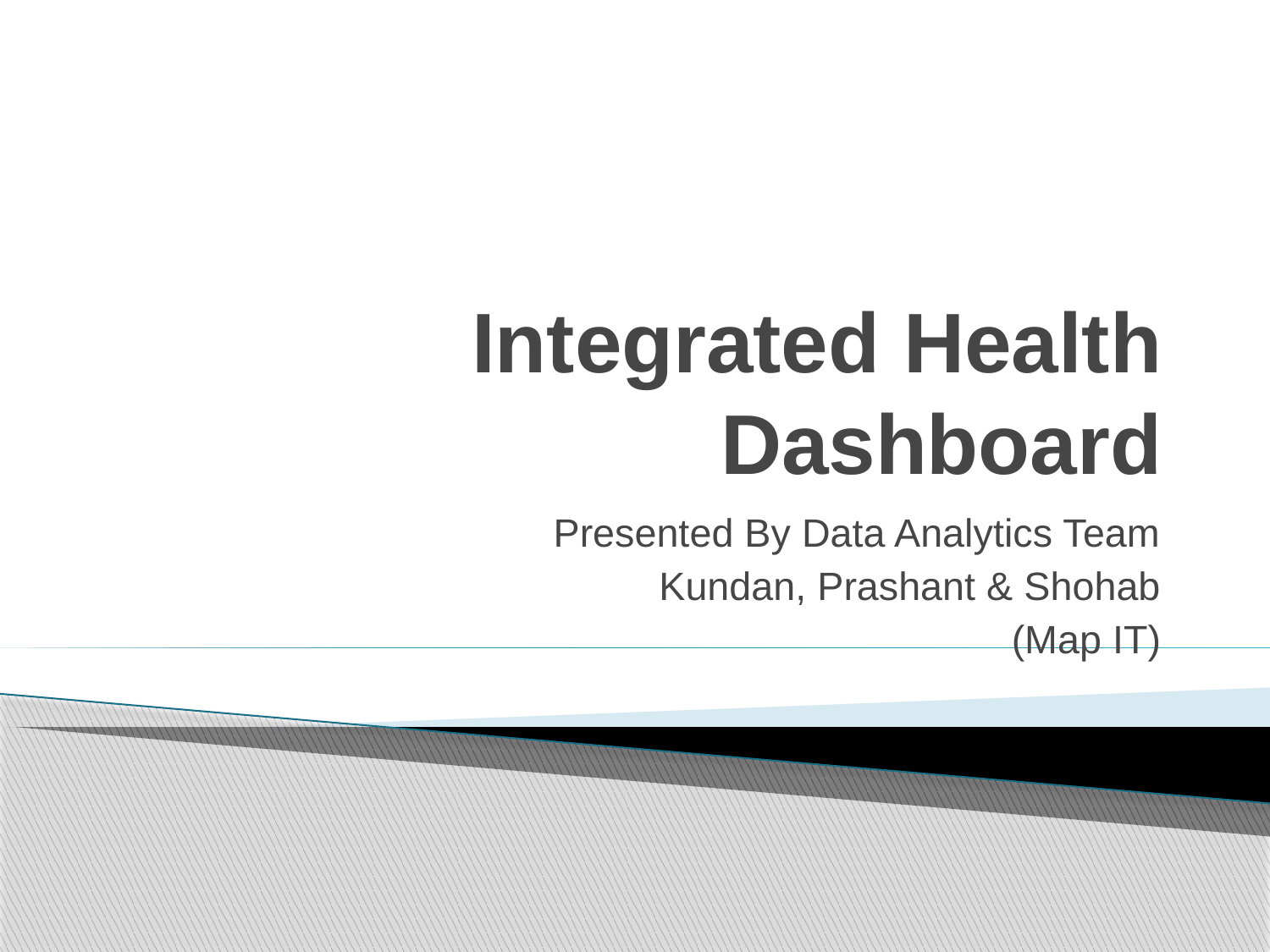

# Integrated Health Dashboard
Presented By Data Analytics Team
Kundan, Prashant & Shohab
(Map IT)